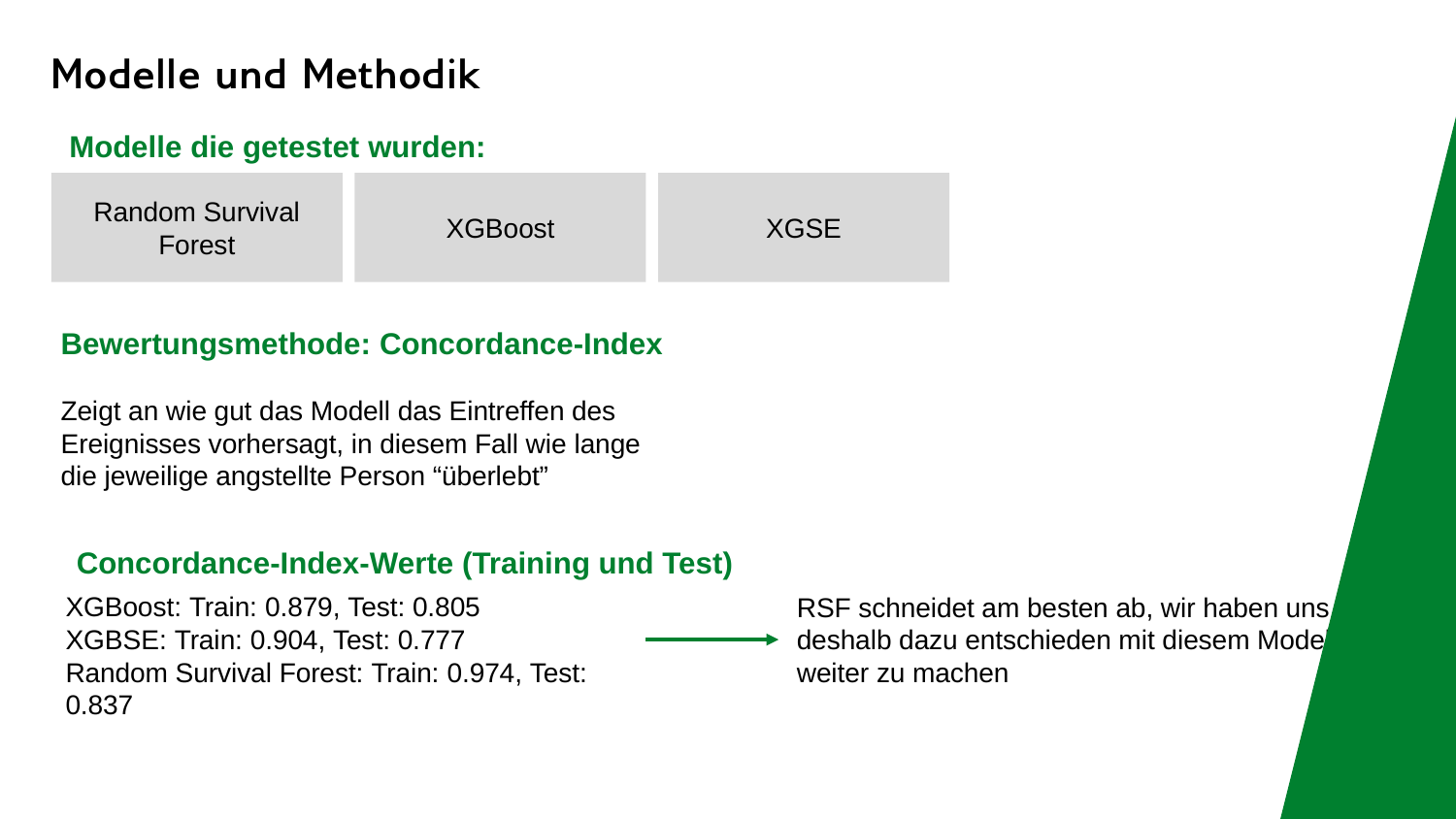

Modelle und Methodik

Modelle die getestet wurden:
XGSE
XGBoost
Random Survival Forest
Bewertungsmethode: Concordance-Index

Zeigt an wie gut das Modell das Eintreffen des Ereignisses vorhersagt, in diesem Fall wie lange
die jeweilige angstellte Person “überlebt”
Concordance-Index-Werte (Training und Test)
XGBoost: Train: 0.879, Test: 0.805
XGBSE: Train: 0.904, Test: 0.777
Random Survival Forest: Train: 0.974, Test: 0.837

RSF schneidet am besten ab, wir haben uns
deshalb dazu entschieden mit diesem Modell
weiter zu machen